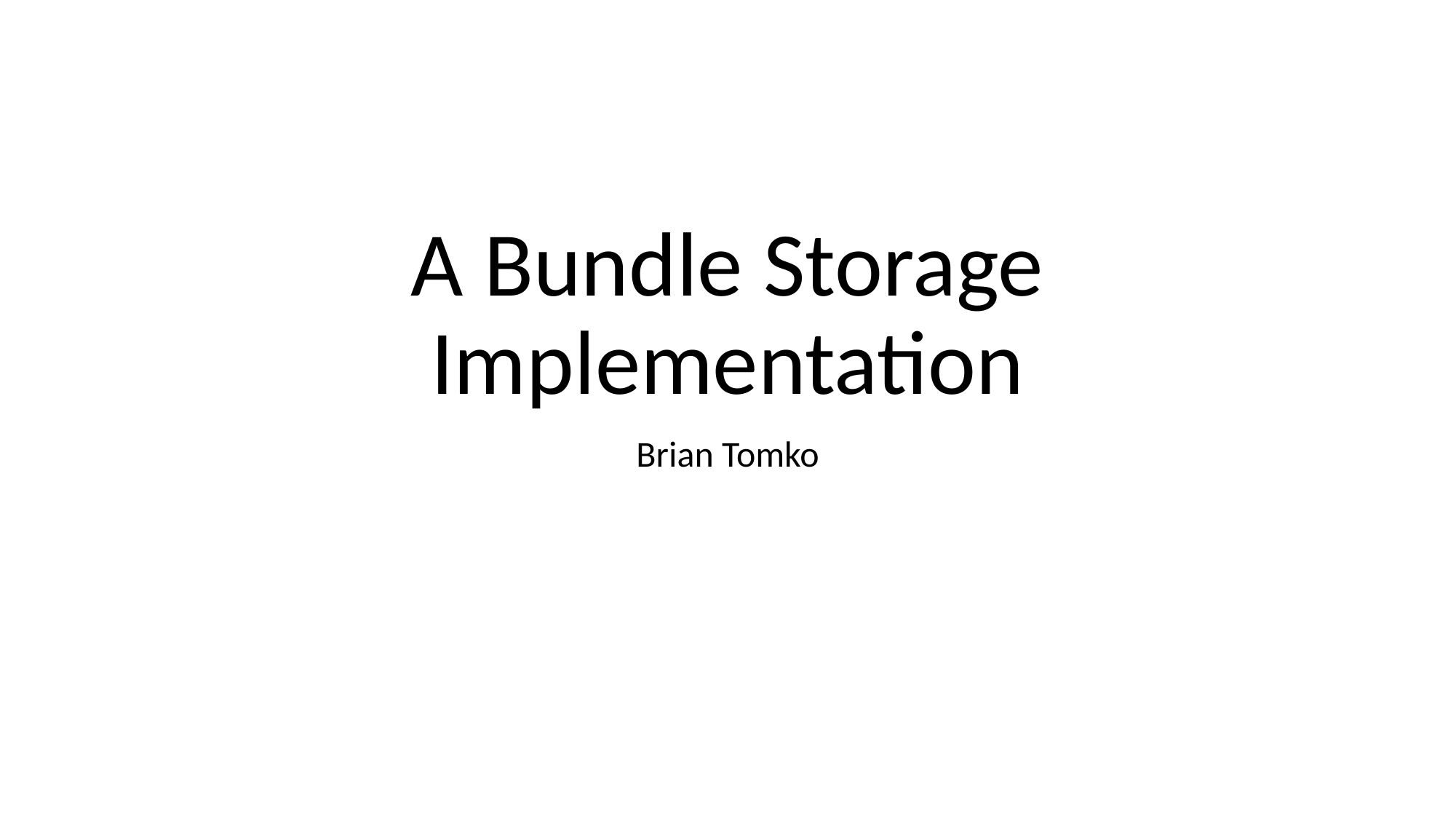

# A Bundle Storage Implementation
Brian Tomko